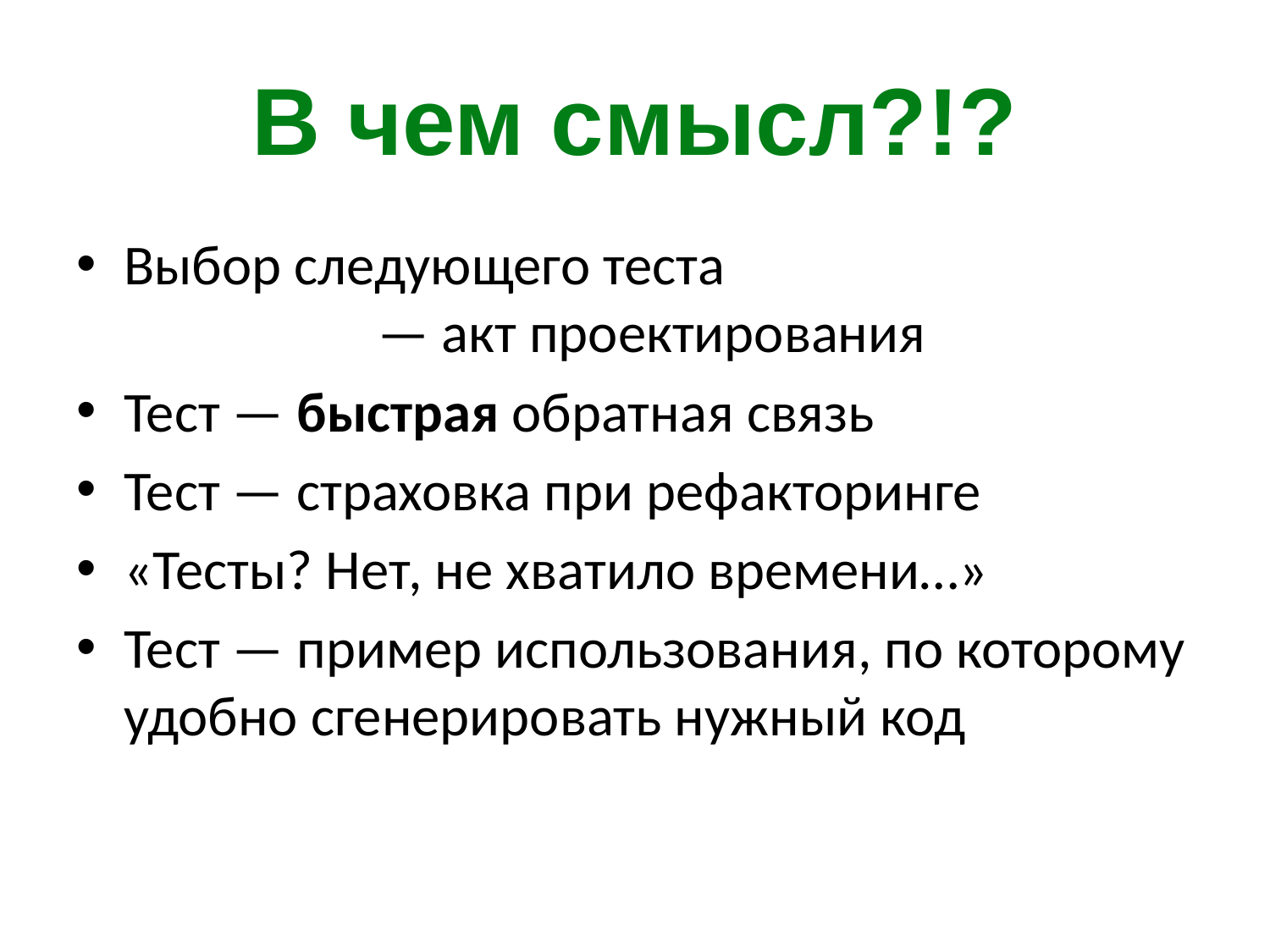

# В чем смысл?!?
Выбор следующего теста
		— акт проектирования
Тест — быстрая обратная связь
Тест — страховка при рефакторинге
«Тесты? Нет, не хватило времени…»
Тест — пример использования, по которому удобно сгенерировать нужный код